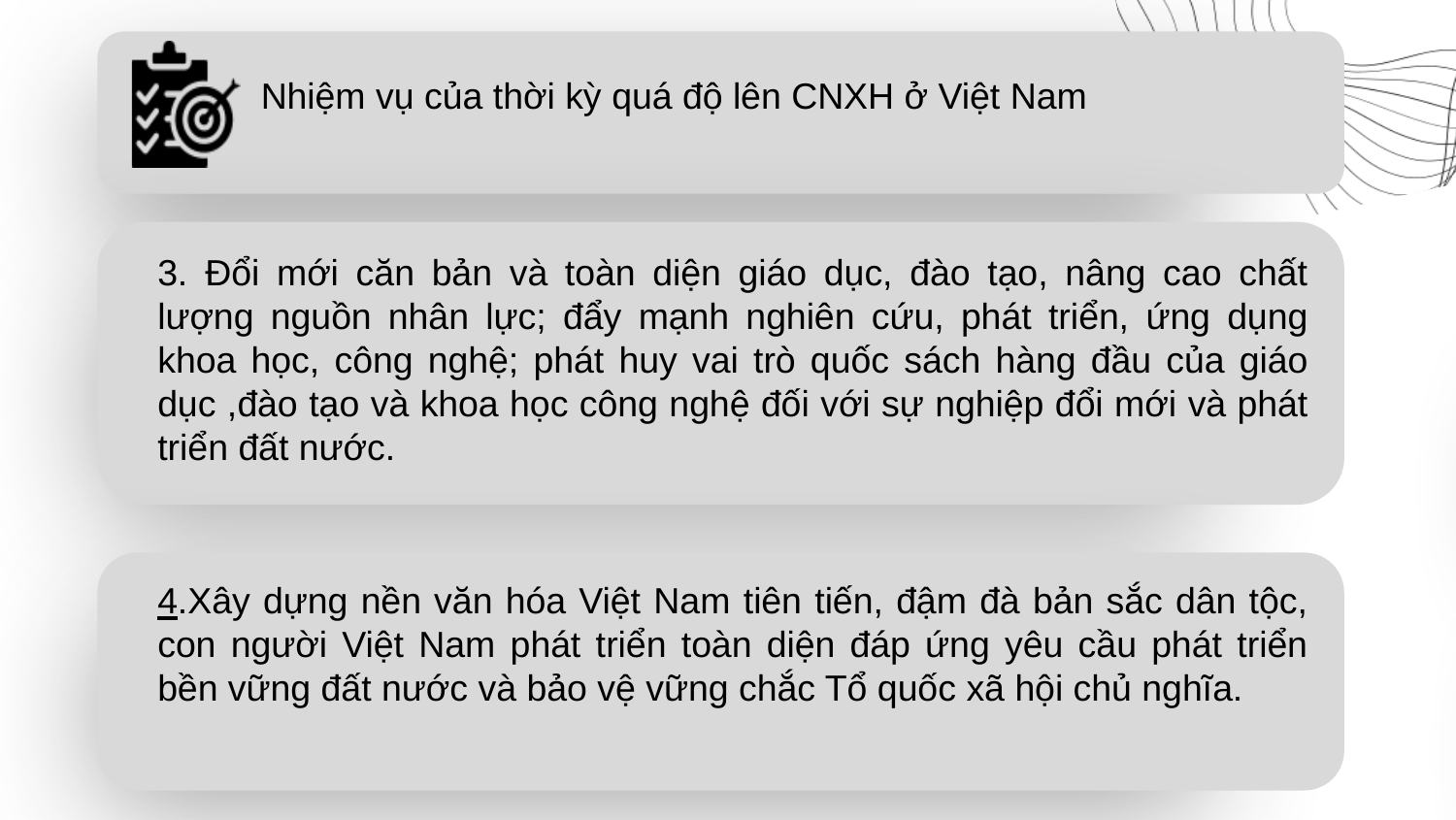

Nhiệm vụ của thời kỳ quá độ lên CNXH ở Việt Nam

3. Đổi mới căn bản và toàn diện giáo dục, đào tạo, nâng cao chất lượng nguồn nhân lực; đẩy mạnh nghiên cứu, phát triển, ứng dụng khoa học, công nghệ; phát huy vai trò quốc sách hàng đầu của giáo dục ,đào tạo và khoa học công nghệ đối với sự nghiệp đổi mới và phát triển đất nước.

Những thuận và khó khăn của Việt Nam

4.Xây dựng nền văn hóa Việt Nam tiên tiến, đậm đà bản sắc dân tộc, con người Việt Nam phát triển toàn diện đáp ứng yêu cầu phát triển bền vững đất nước và bảo vệ vững chắc Tổ quốc xã hội chủ nghĩa.

Trách nhiệm của bản thân